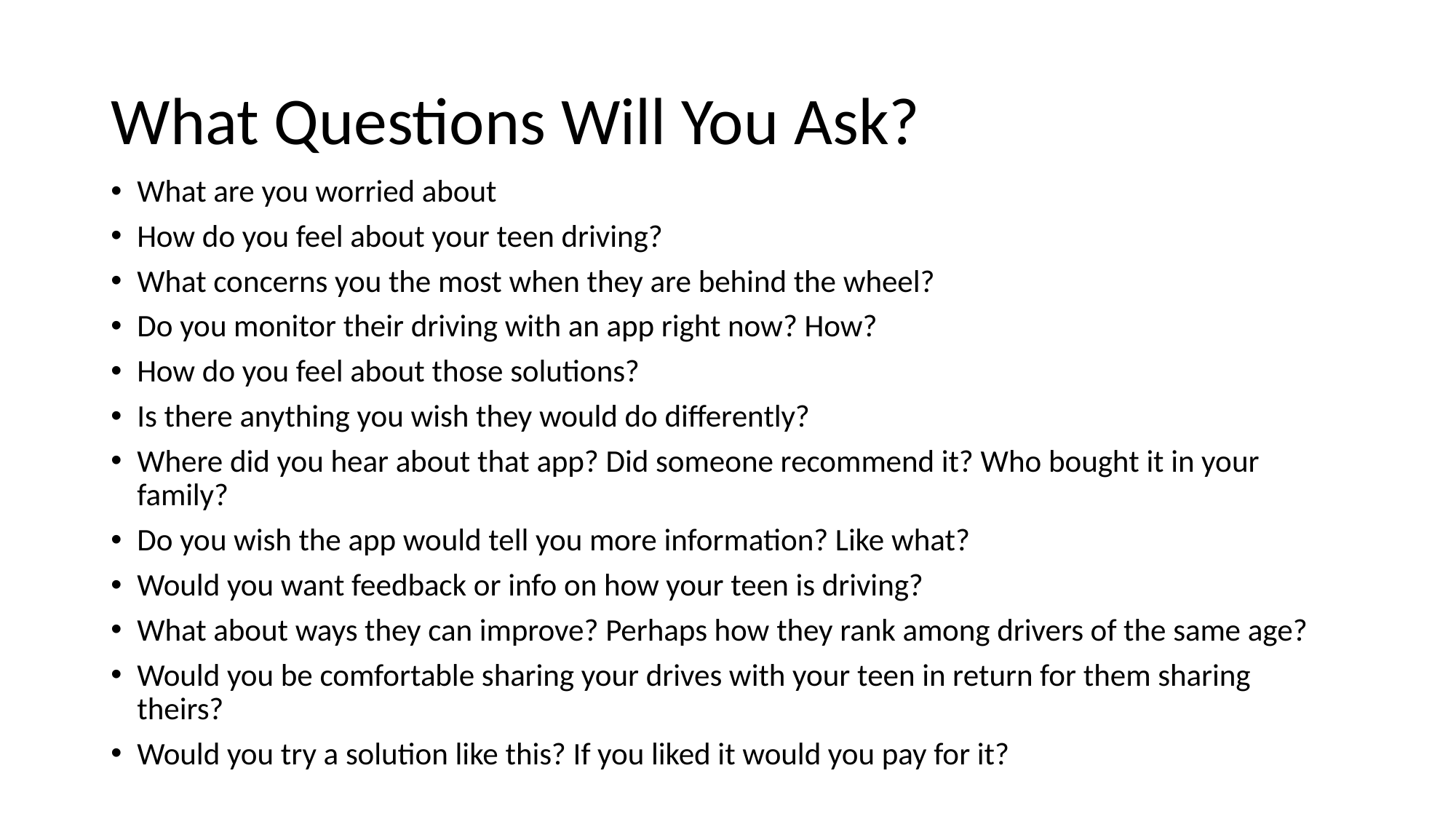

# What Questions Will You Ask?
What are you worried about
How do you feel about your teen driving?
What concerns you the most when they are behind the wheel?
Do you monitor their driving with an app right now? How?
How do you feel about those solutions?
Is there anything you wish they would do differently?
Where did you hear about that app? Did someone recommend it? Who bought it in your family?
Do you wish the app would tell you more information? Like what?
Would you want feedback or info on how your teen is driving?
What about ways they can improve? Perhaps how they rank among drivers of the same age?
Would you be comfortable sharing your drives with your teen in return for them sharing theirs?
Would you try a solution like this? If you liked it would you pay for it?